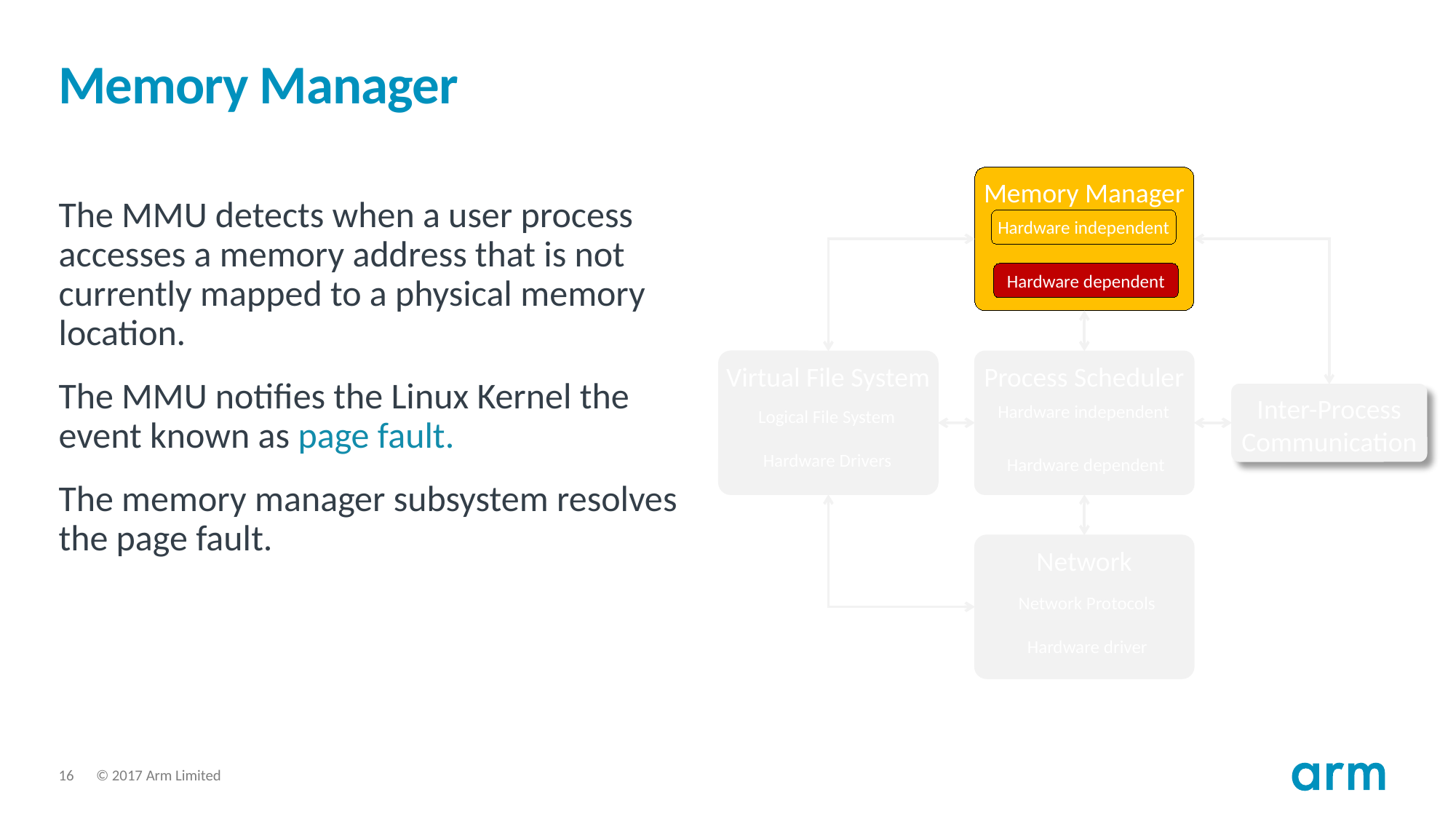

# Memory Manager
Memory Manager

Hardware independent
Hardware dependent
The MMU detects when a user process accesses a memory address that is not currently mapped to a physical memory location.
The MMU notifies the Linux Kernel the event known as page fault.
The memory manager subsystem resolves the page fault.
Virtual File System

Logical File System
Hardware Drivers
Process Scheduler
Hardware independent
Hardware dependent
Inter-Process
Communication
Network

Network Protocols
Hardware driver